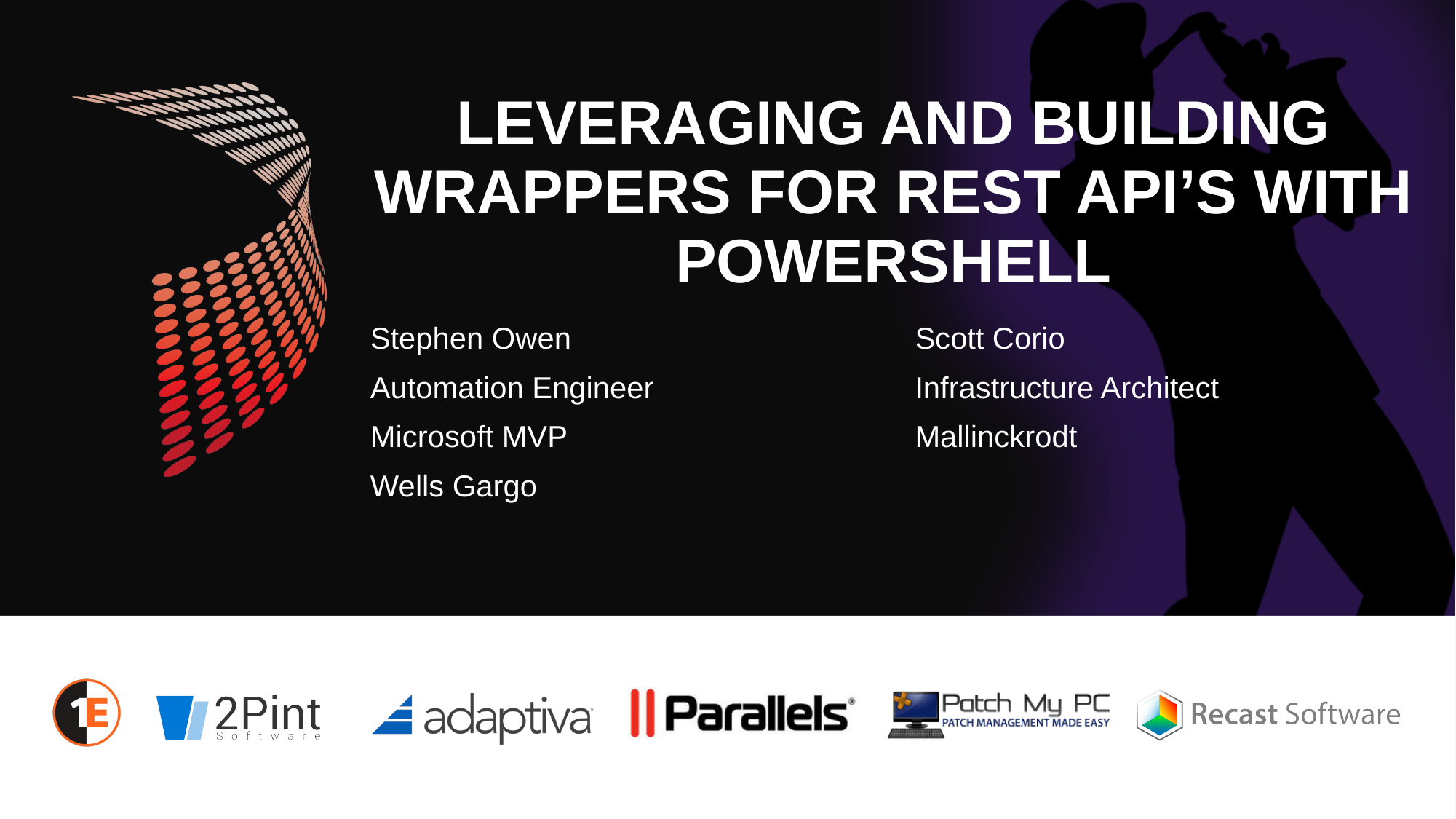

# Leveraging and building wrappers for rest API’s with PowerShell
Stephen Owen
Automation Engineer
Microsoft MVP
Wells Gargo
Scott Corio
Infrastructure Architect
Mallinckrodt